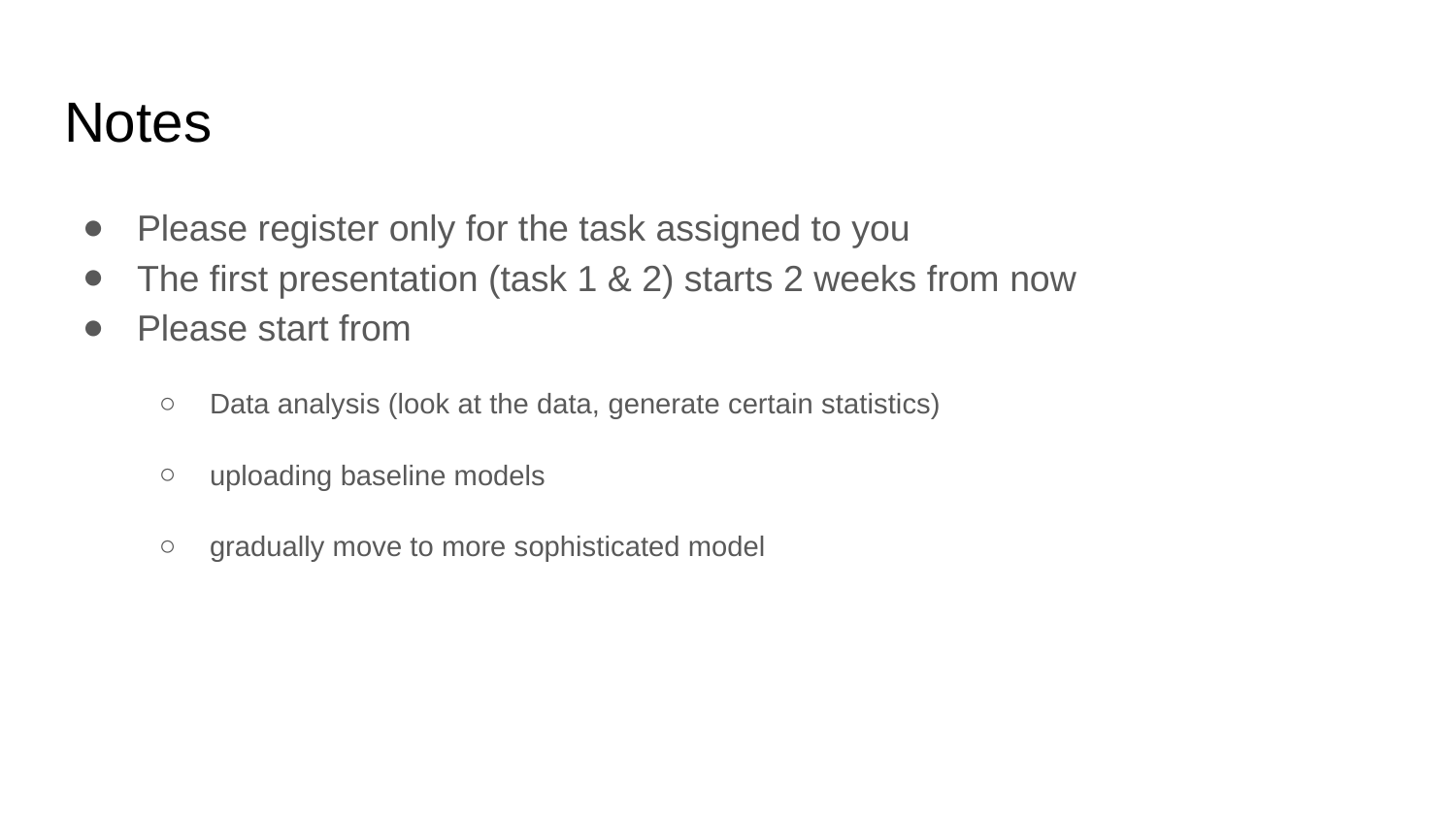

# Notes
Please register only for the task assigned to you
The first presentation (task 1 & 2) starts 2 weeks from now
Please start from
Data analysis (look at the data, generate certain statistics)
uploading baseline models
gradually move to more sophisticated model